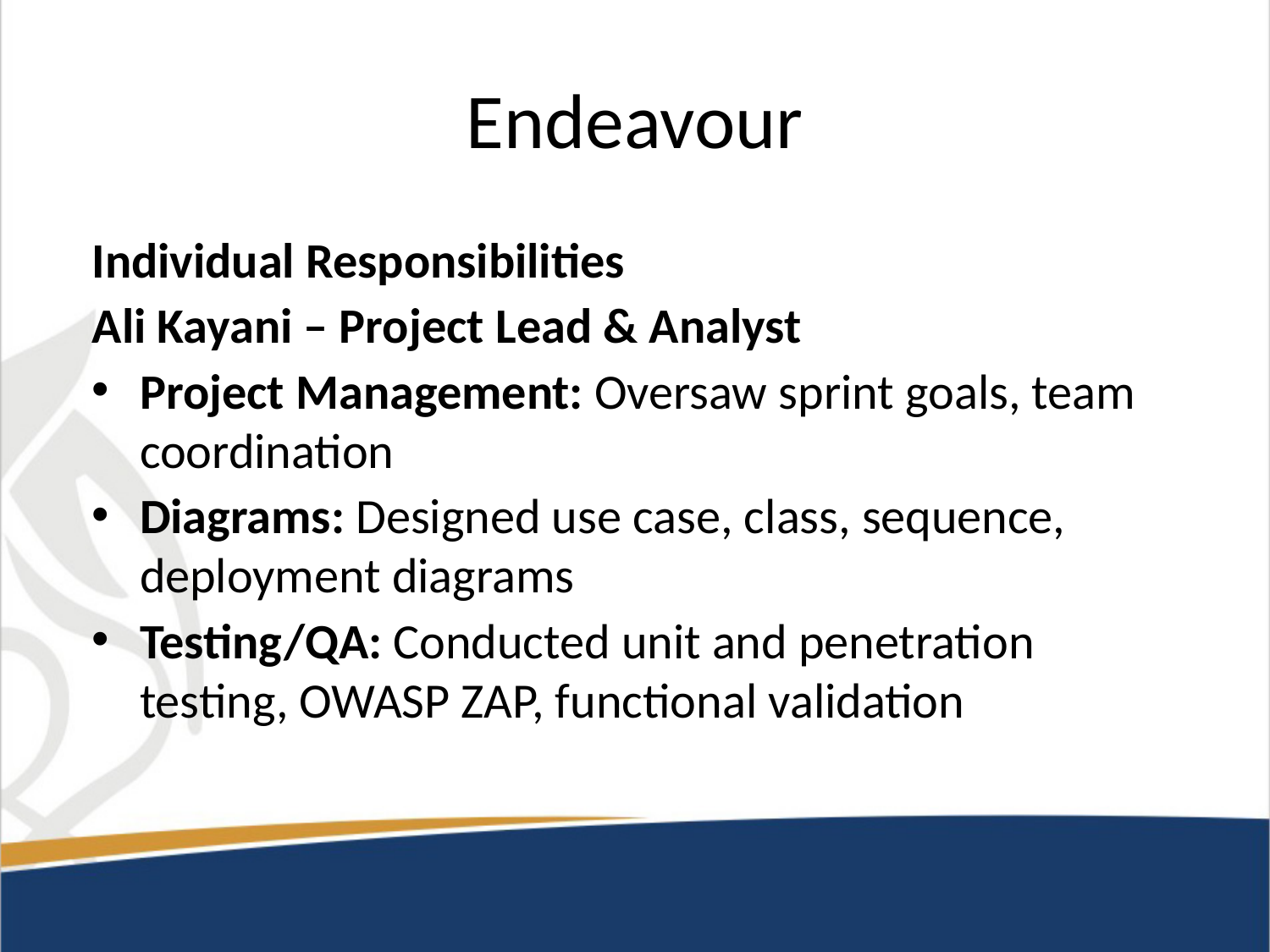

# Endeavour
Individual Responsibilities
Ali Kayani – Project Lead & Analyst
Project Management: Oversaw sprint goals, team coordination
Diagrams: Designed use case, class, sequence, deployment diagrams
Testing/QA: Conducted unit and penetration testing, OWASP ZAP, functional validation